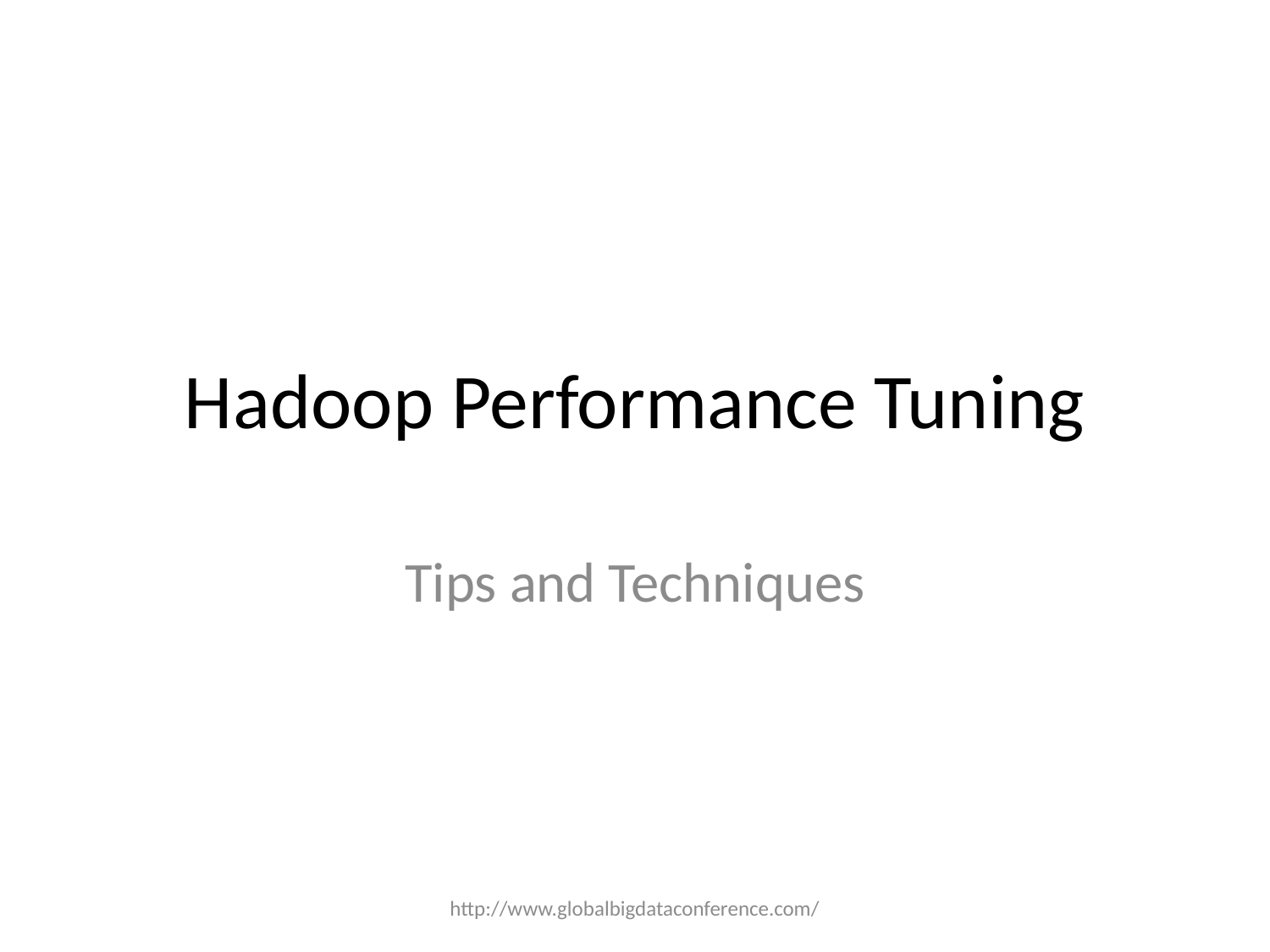

# Hadoop Performance Tuning
Tips and Techniques
http://www.globalbigdataconference.com/